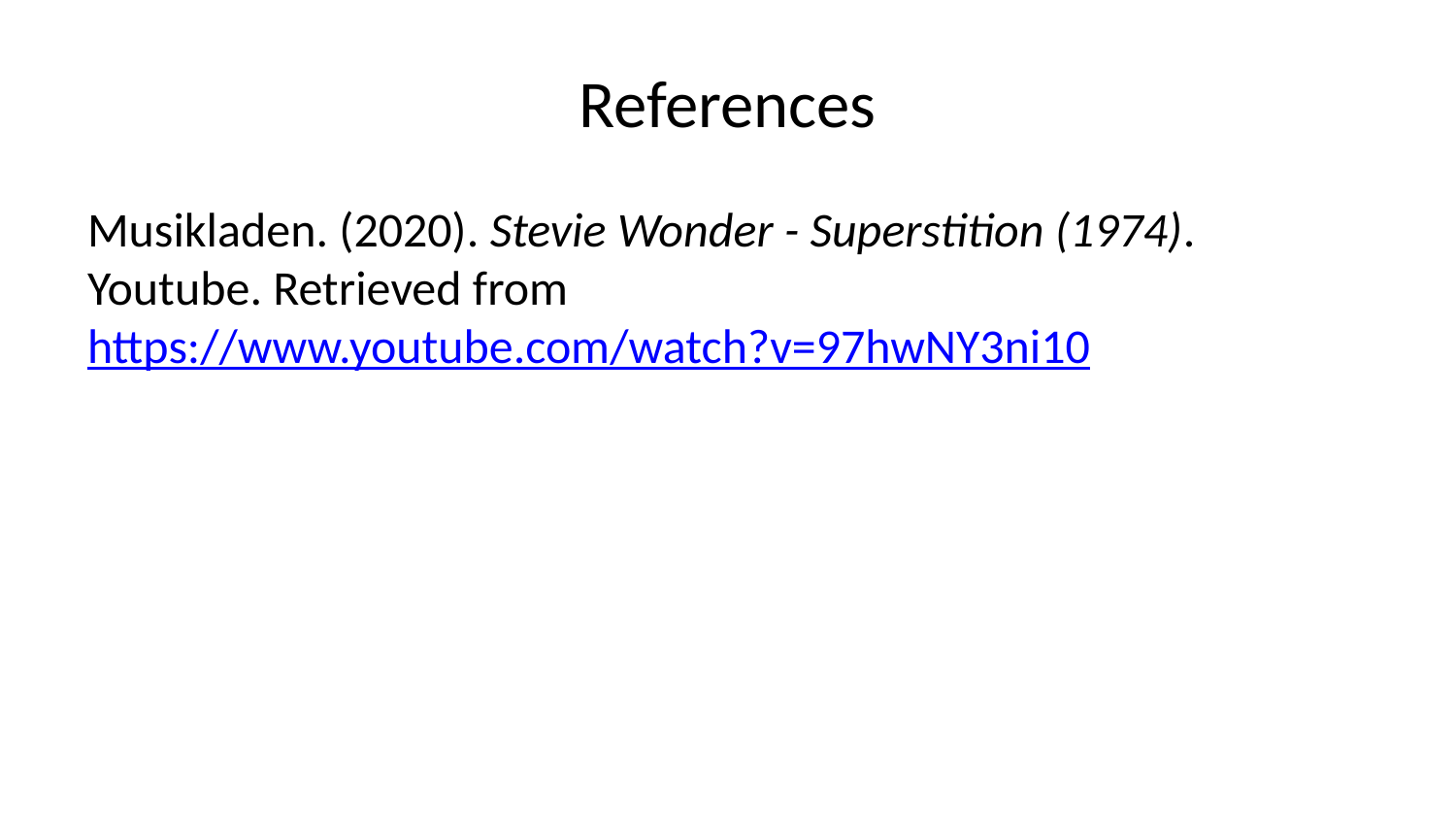

# References
Musikladen. (2020). Stevie Wonder - Superstition (1974). Youtube. Retrieved from https://www.youtube.com/watch?v=97hwNY3ni10